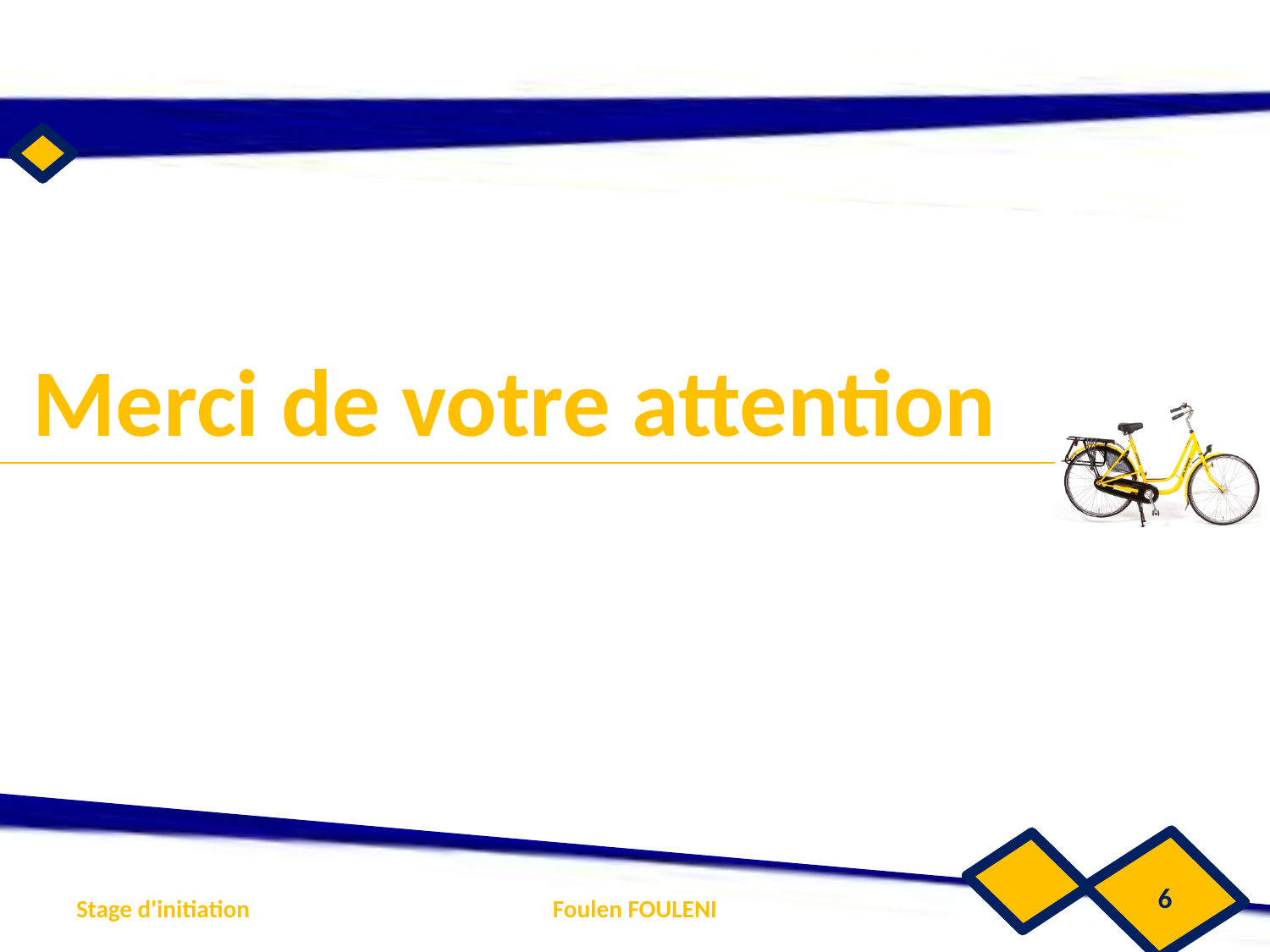

# Merci de votre attention

6
Stage d'initiation
Foulen FOULENI